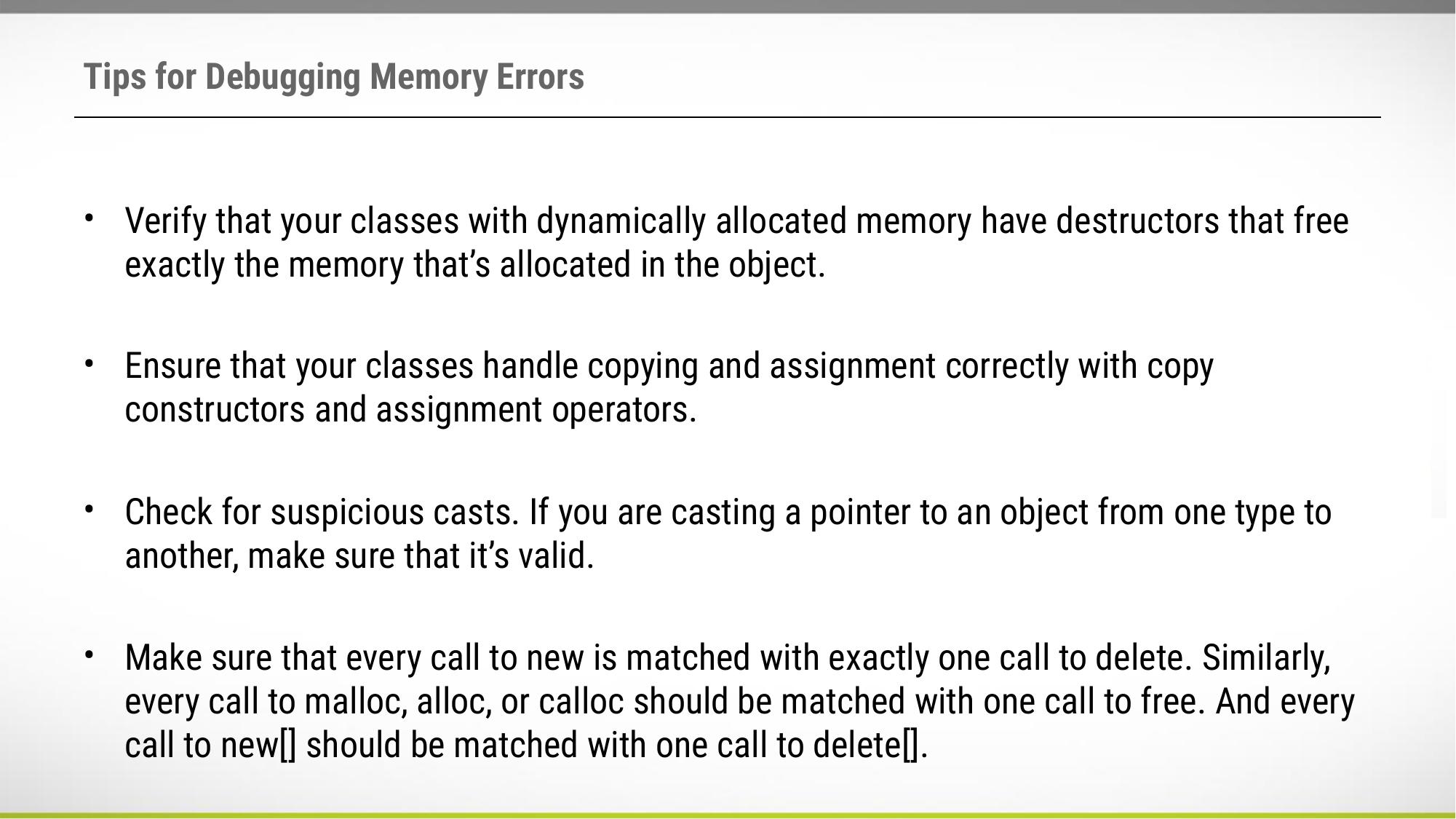

# Tips for Debugging Memory Errors
Verify that your classes with dynamically allocated memory have destructors that free exactly the memory that’s allocated in the object.

Ensure that your classes handle copying and assignment correctly with copy constructors and assignment operators.

Check for suspicious casts. If you are casting a pointer to an object from one type to another, make sure that it’s valid.

Make sure that every call to new is matched with exactly one call to delete. Similarly, every call to malloc, alloc, or calloc should be matched with one call to free. And every call to new[] should be matched with one call to delete[].